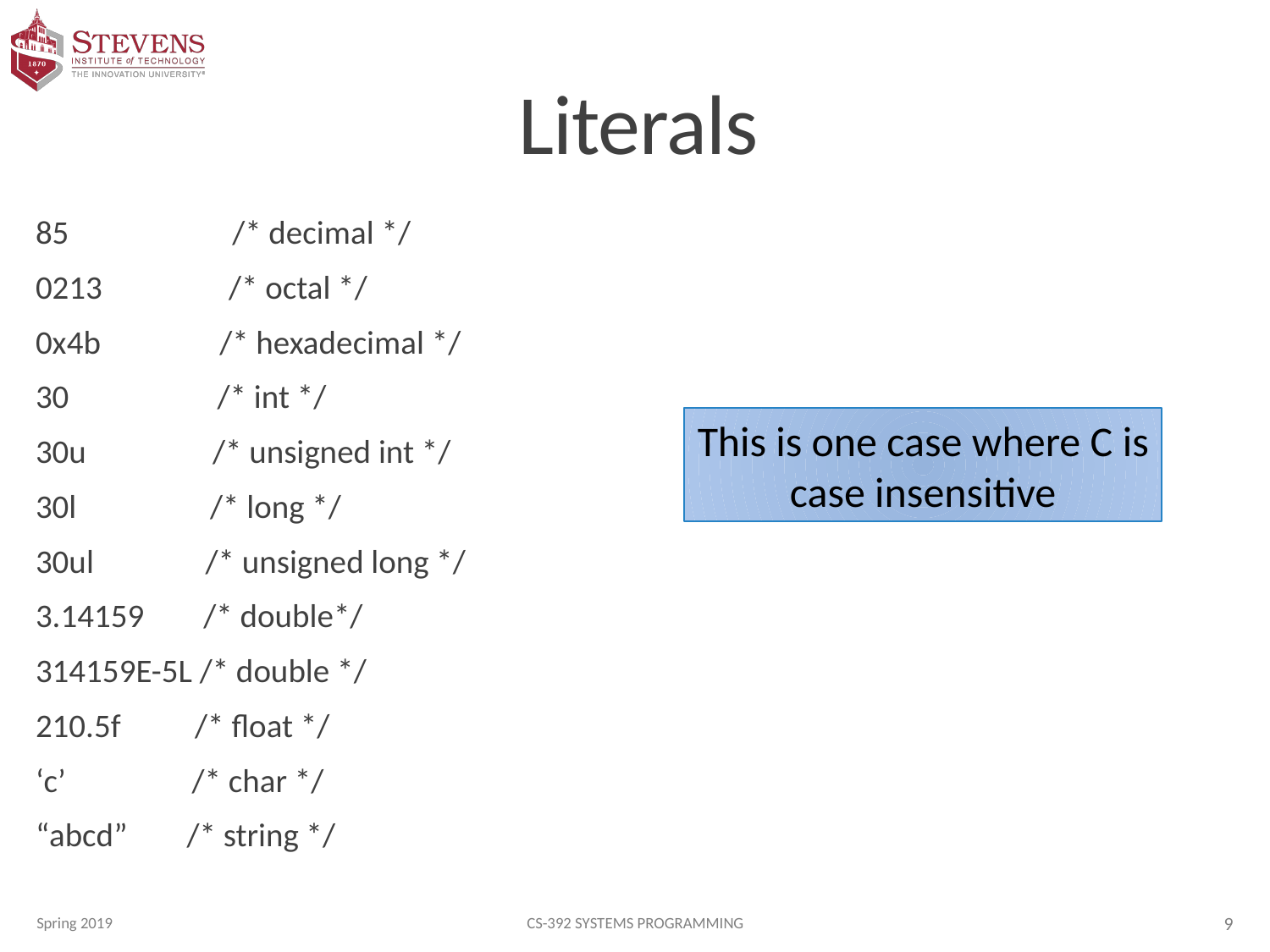

# Literals
85                      /* decimal */
0213                 /* octal */
0x4b                /* hexadecimal */
30                    /* int */
30u                 /* unsigned int */
30l                  /* long */
30ul               /* unsigned long */
3.14159        /* double*/
314159E-5L /* double */
210.5f          /* float */
‘c’                 /* char */
“abcd”        /* string */
This is one case where C is case insensitive
Spring 2019
CS-392 Systems Programming
9